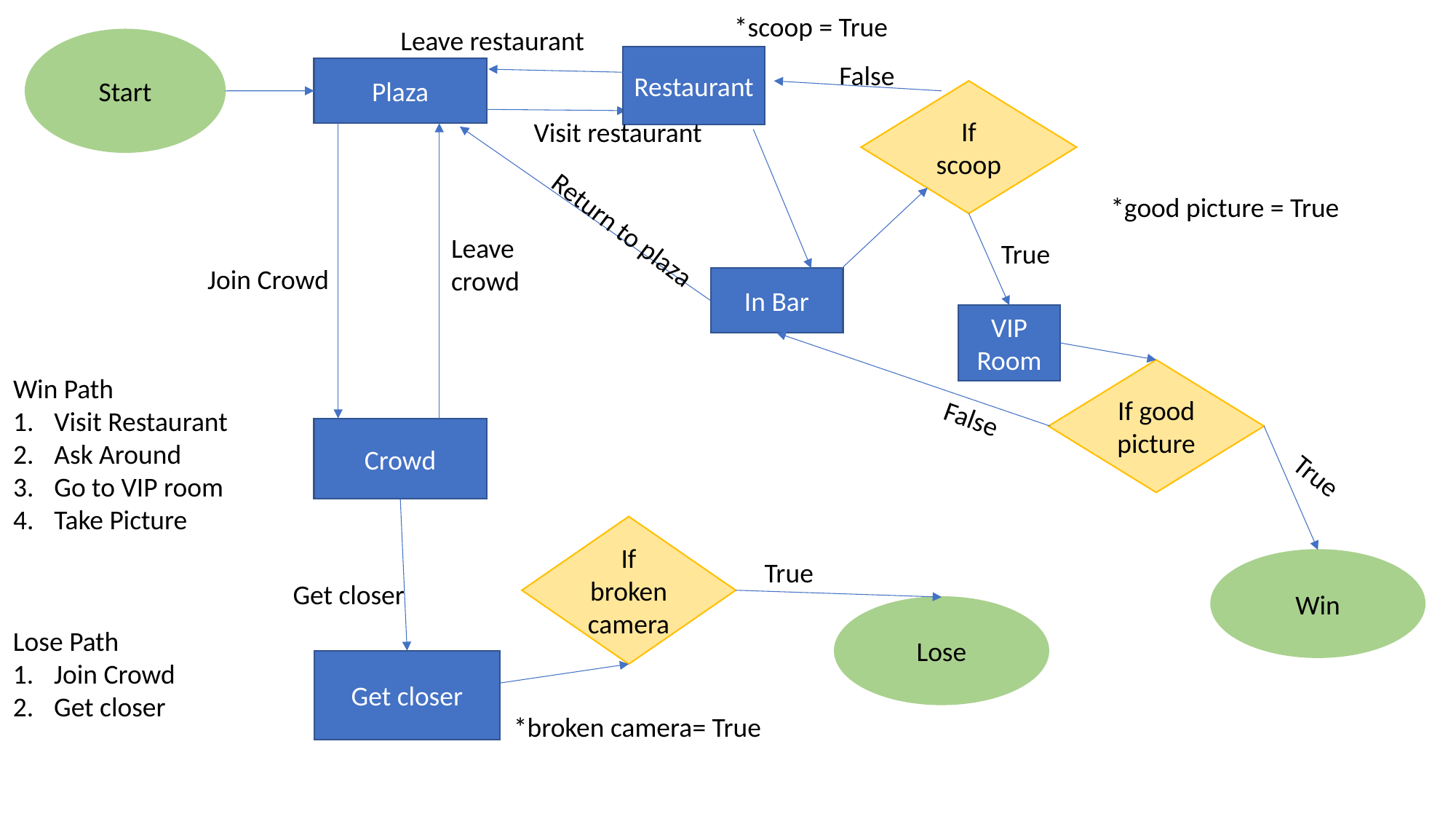

*scoop = True

Leave restaurant
Start
Restaurant
False
Plaza
If scoop
Visit restaurant
*good picture = True
Return to plaza
Leave
crowd
True
Join Crowd
In Bar
VIP Room
If good picture
Win Path
Visit Restaurant
Ask Around
Go to VIP room
Take Picture
False
Crowd
True
If broken camera
True
Win
Get closer
Lose
Lose Path
Join Crowd
Get closer
Get closer
*broken camera= True